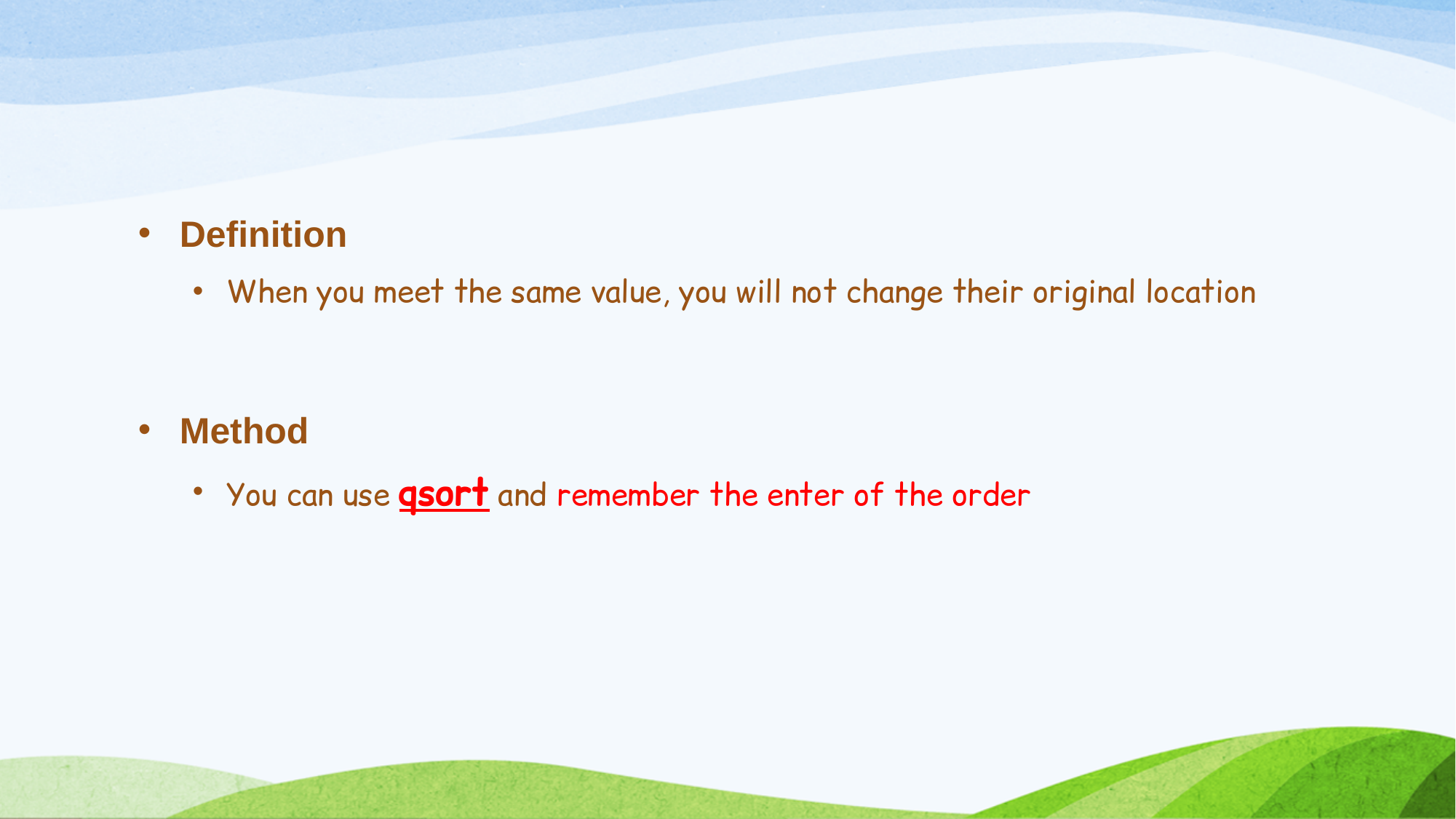

Definition
When you meet the same value, you will not change their original location

Method
You can use qsort and remember the enter of the order